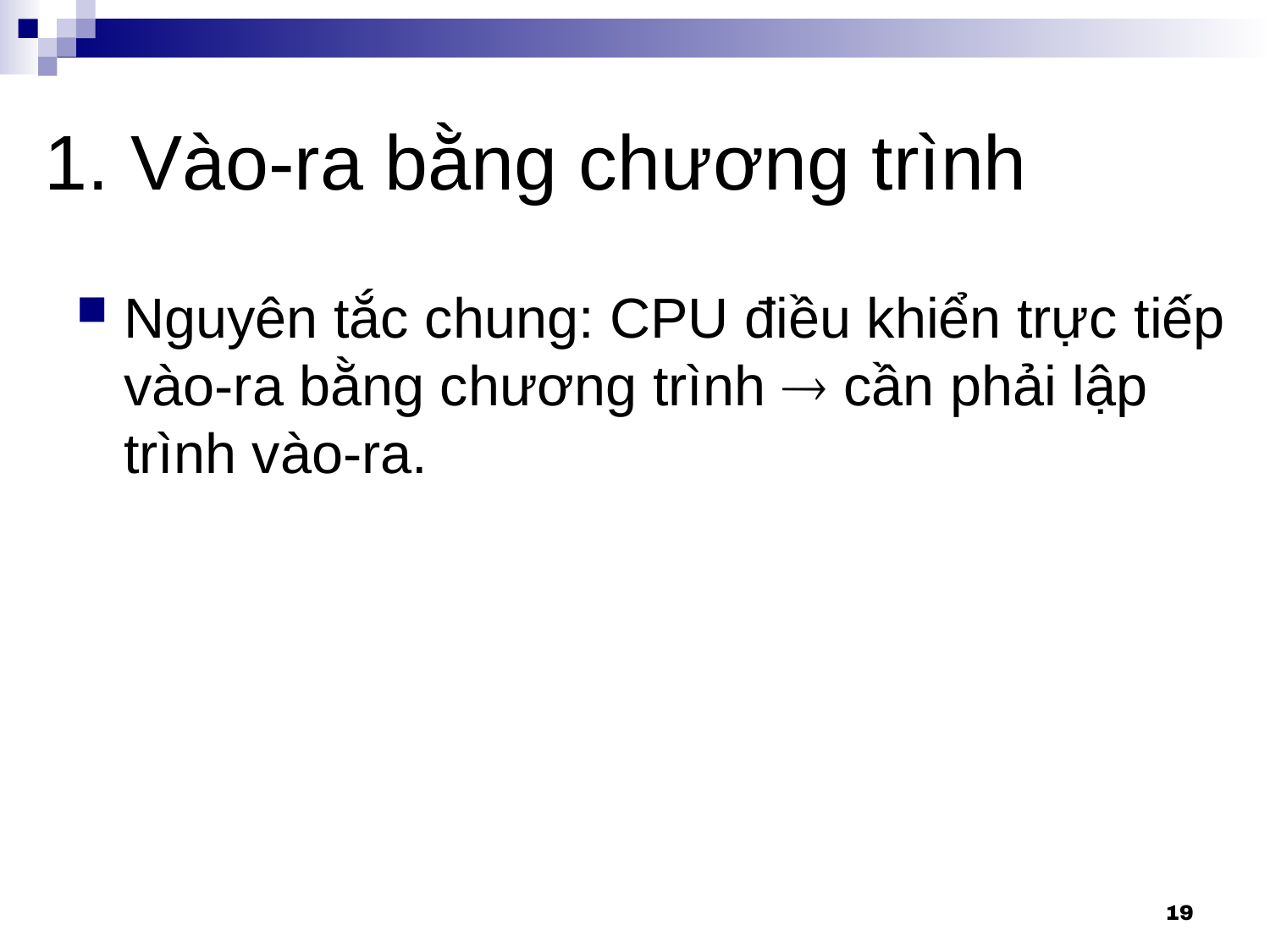

# 1. Vào-ra bằng chương trình
Nguyên tắc chung: CPU điều khiển trực tiếp vào-ra bằng chương trình → cần phải lập trình vào-ra.
19